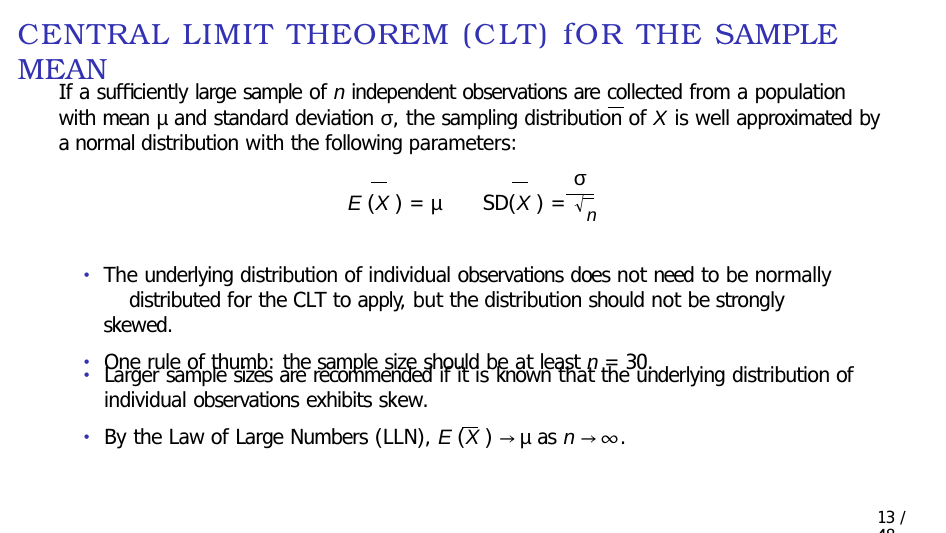

# Central Limit Theorem (CLT) for the sample mean
If a sufficiently large sample of n independent observations are collected from a population with mean µ and standard deviation σ, the sampling distribution of X is well approximated by a normal distribution with the following parameters:

σ
E (X ) = µ	SD(X ) = √n

The underlying distribution of individual observations does not need to be normally 	distributed for the CLT to apply, but the distribution should not be strongly skewed.
One rule of thumb: the sample size should be at least n = 30.
Larger sample sizes are recommended if it is known that the underlying distribution of
individual observations exhibits skew.
By the Law of Large Numbers (LLN), E (X ) → µ as n → ∞.

13 / 48